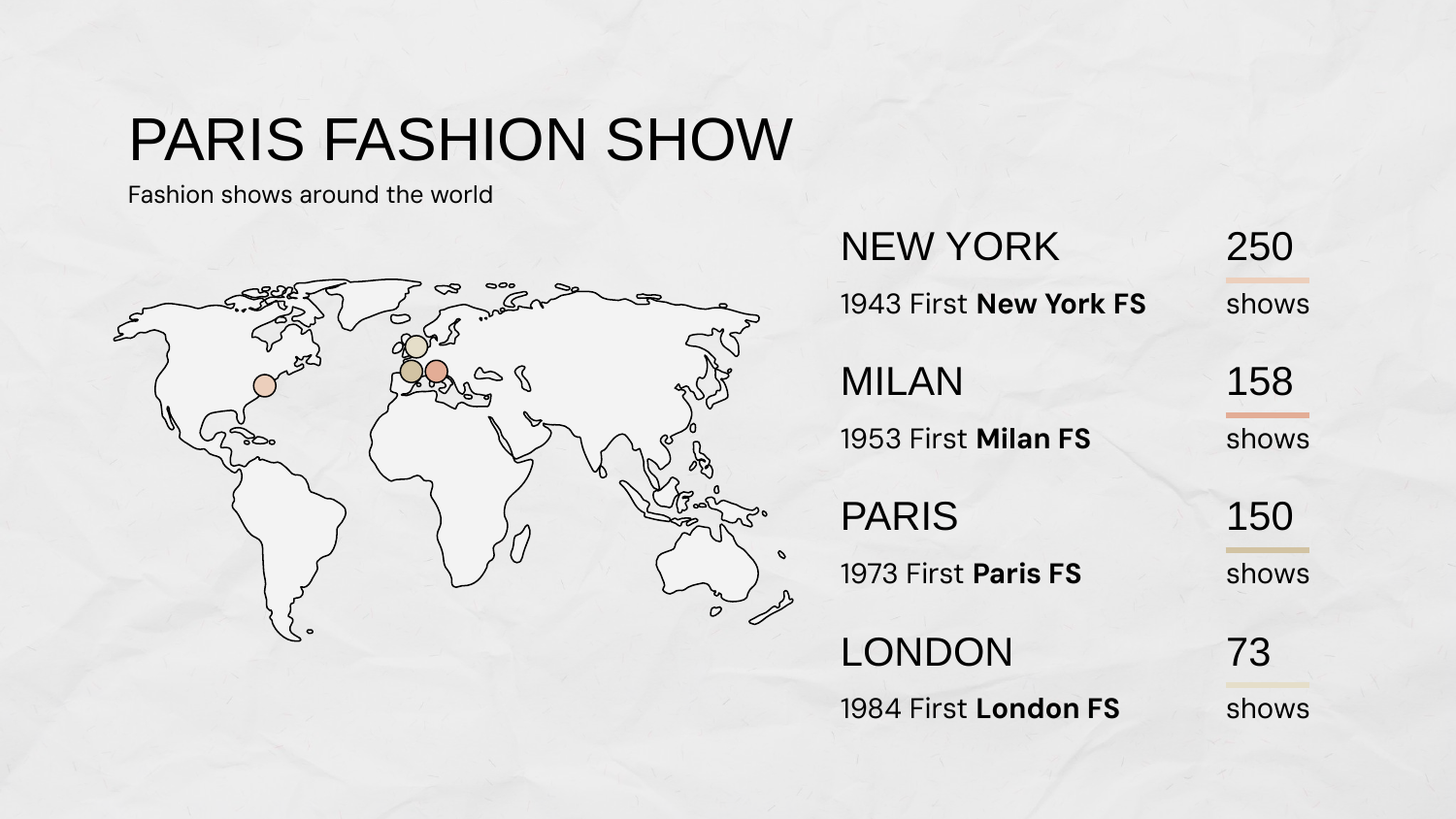

# PARIS FASHION SHOW
Fashion shows around the world
NEW YORK
1943 First New York FS
250
shows

MILAN
1953 First Milan FS
158
shows

150
shows
PARIS
1973 First Paris FS
LONDON
1984 First London FS
73
shows